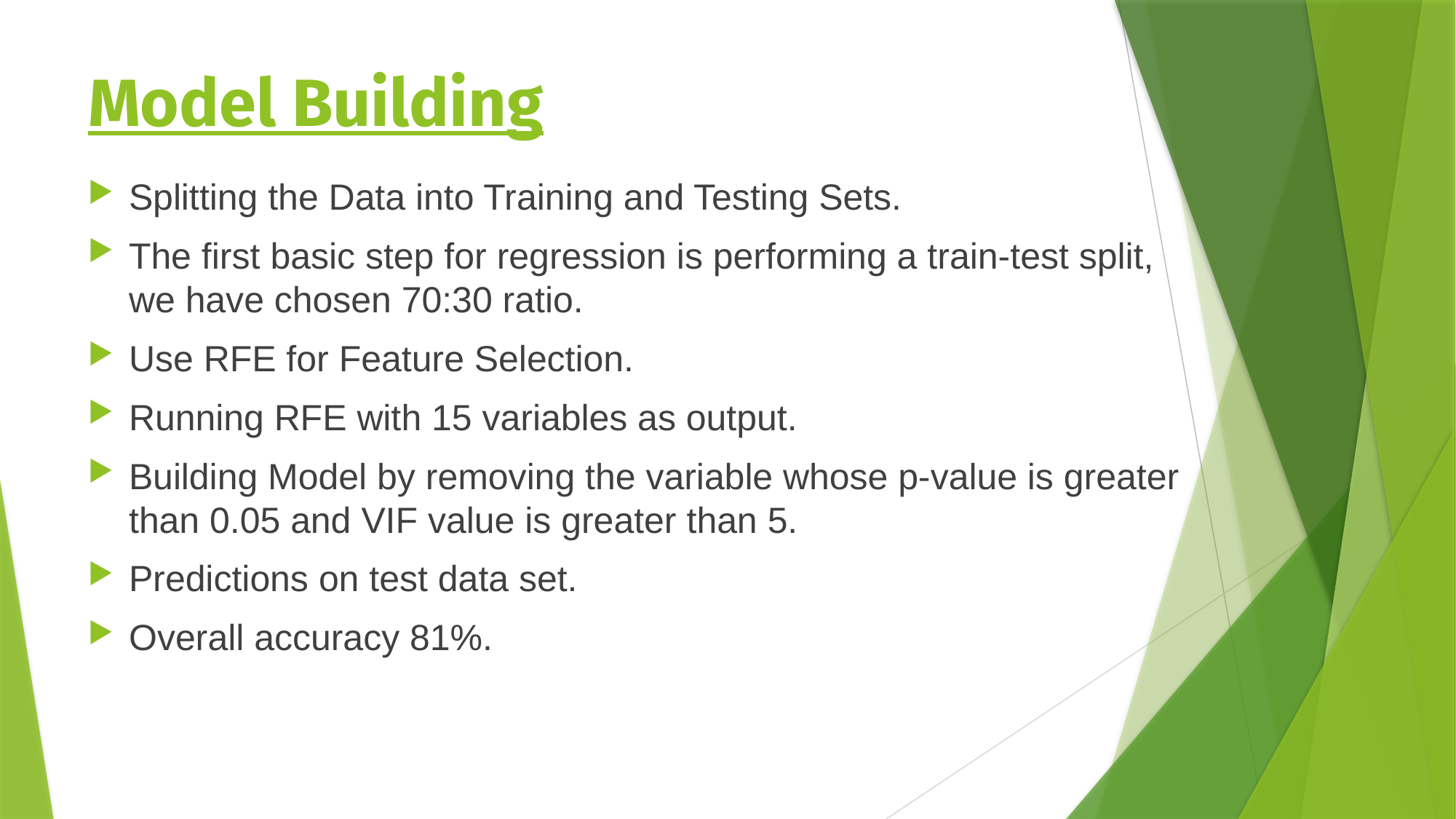

# Model Building
Splitting the Data into Training and Testing Sets.
The first basic step for regression is performing a train-test split, we have chosen 70:30 ratio.
Use RFE for Feature Selection.
Running RFE with 15 variables as output.
Building Model by removing the variable whose p-value is greater than 0.05 and VIF value is greater than 5.
Predictions on test data set.
Overall accuracy 81%.